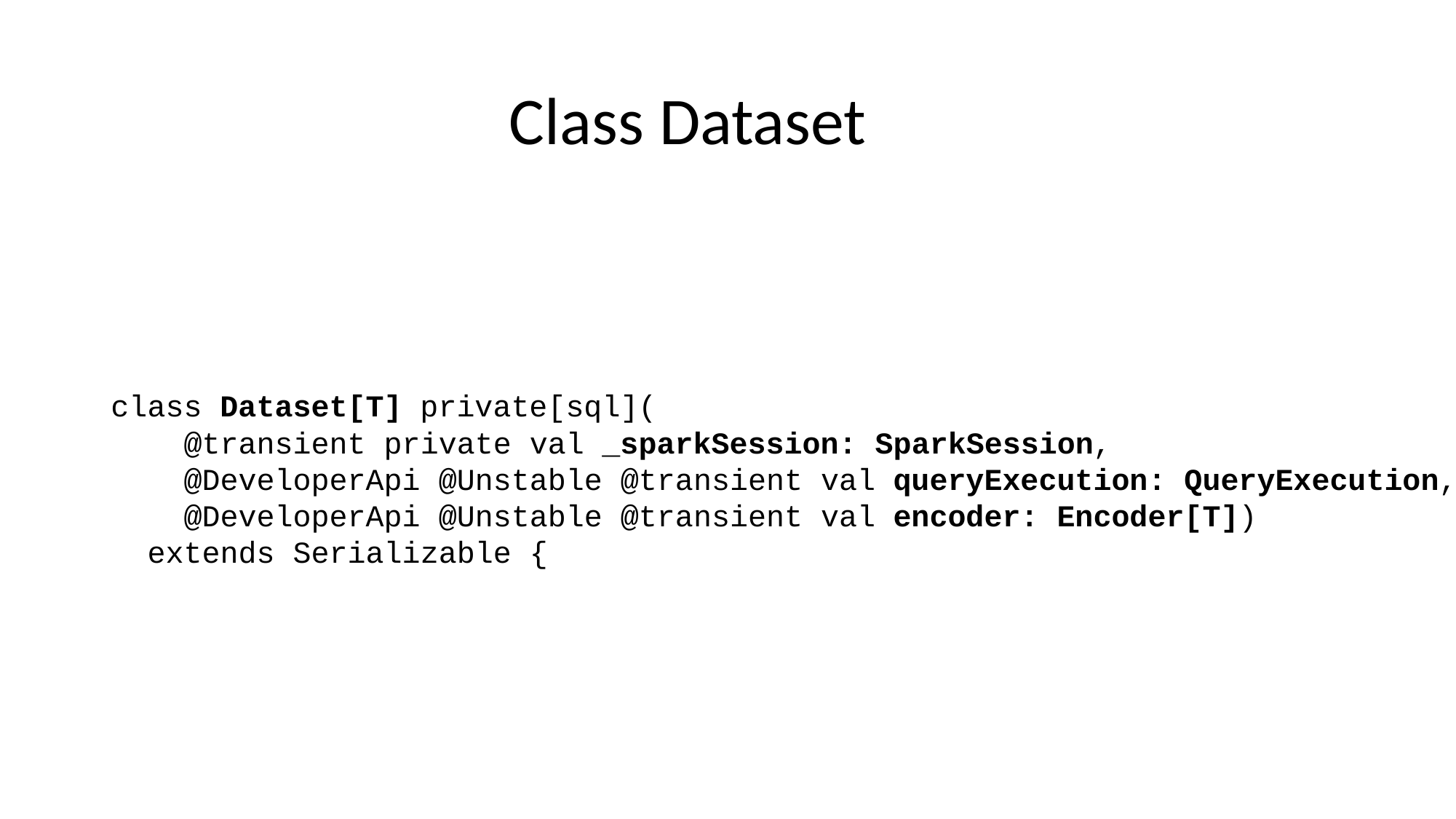

# Class Dataset
class Dataset[T] private[sql](
    @transient private val _sparkSession: SparkSession,
    @DeveloperApi @Unstable @transient val queryExecution: QueryExecution,
    @DeveloperApi @Unstable @transient val encoder: Encoder[T])
  extends Serializable {